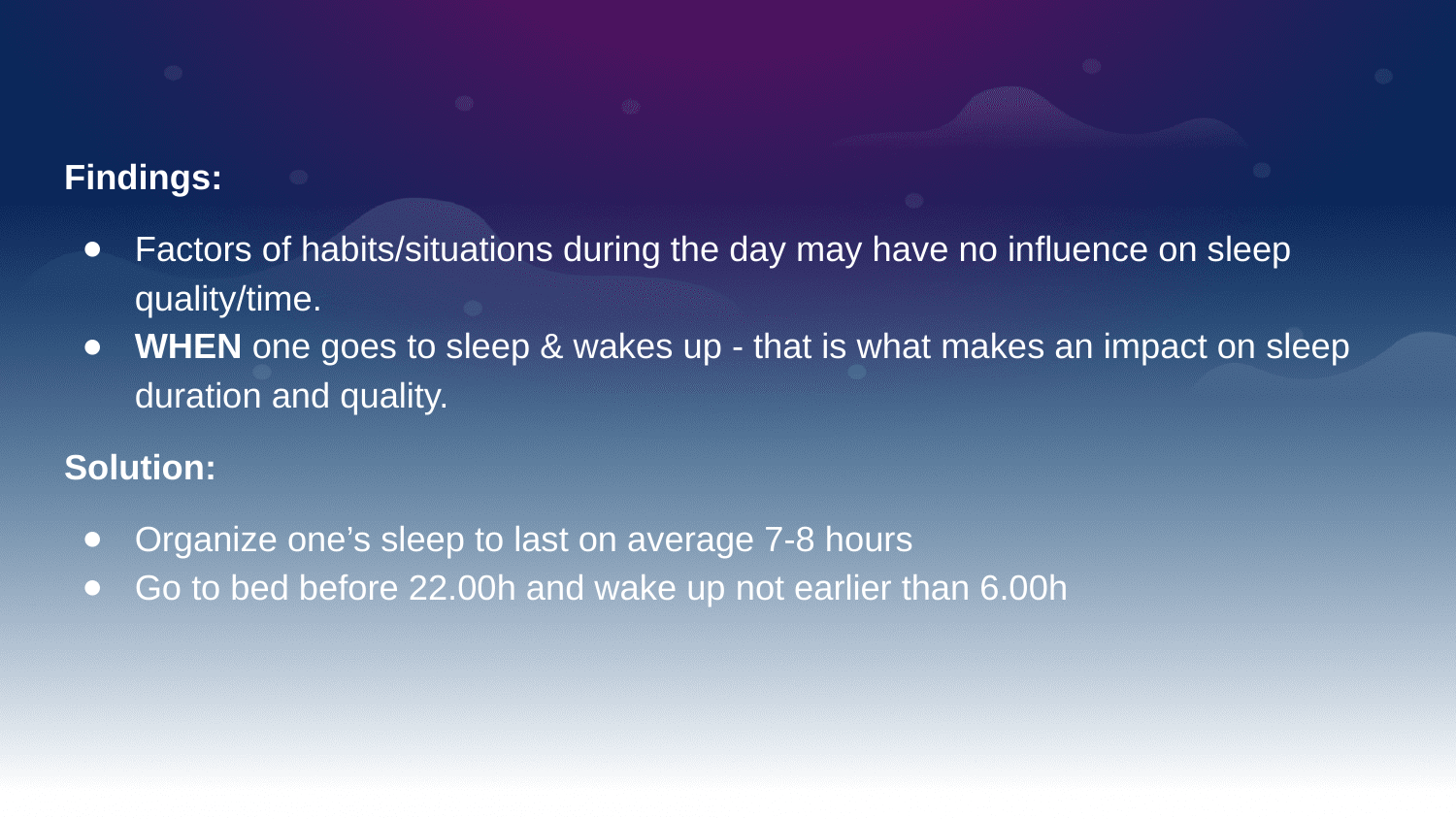

#
Findings:
Factors of habits/situations during the day may have no influence on sleep quality/time.
WHEN one goes to sleep & wakes up - that is what makes an impact on sleep duration and quality.
Solution:
Organize one’s sleep to last on average 7-8 hours
Go to bed before 22.00h and wake up not earlier than 6.00h